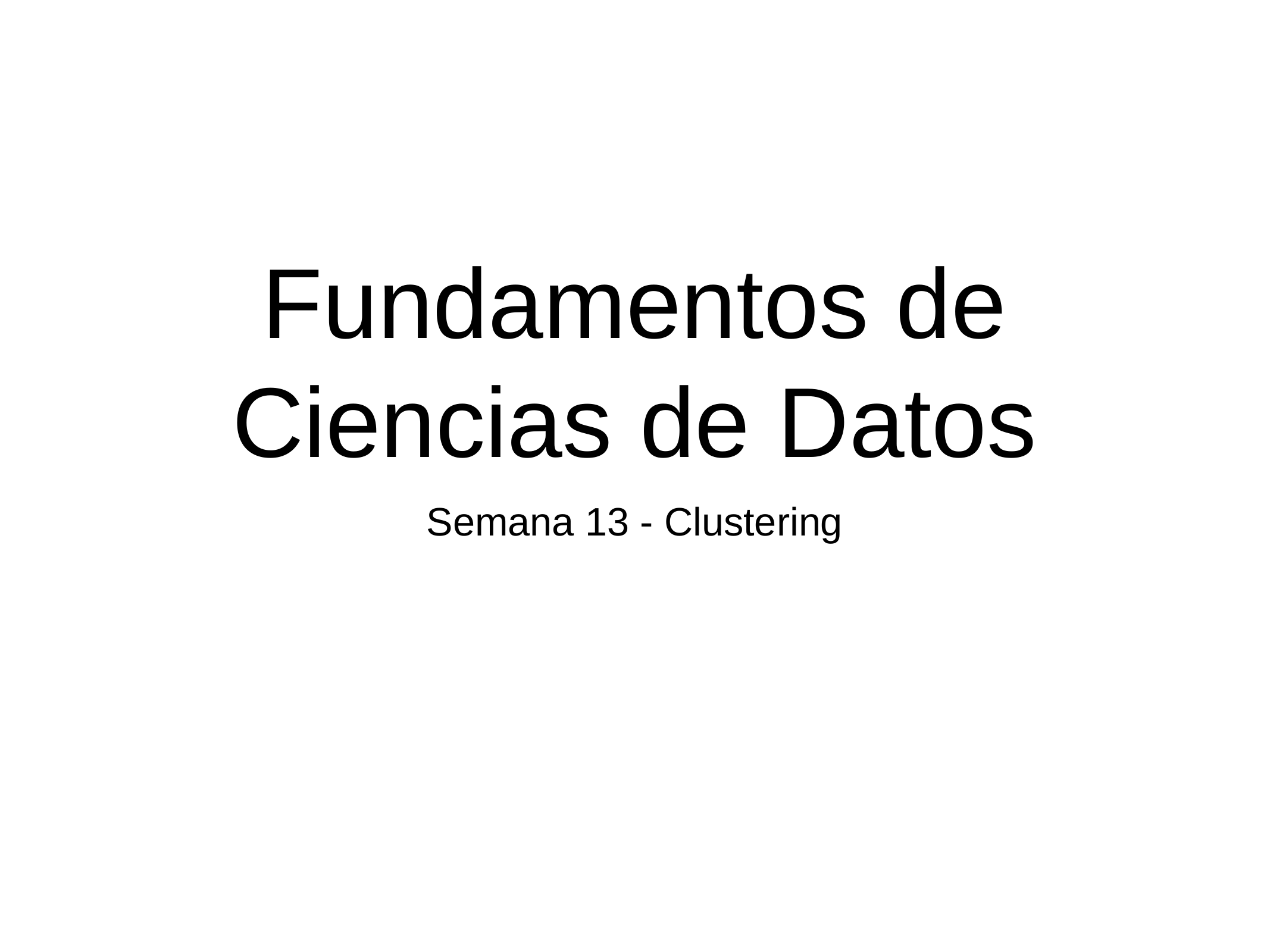

# Fundamentos de Ciencias de Datos
Semana 13 - Clustering